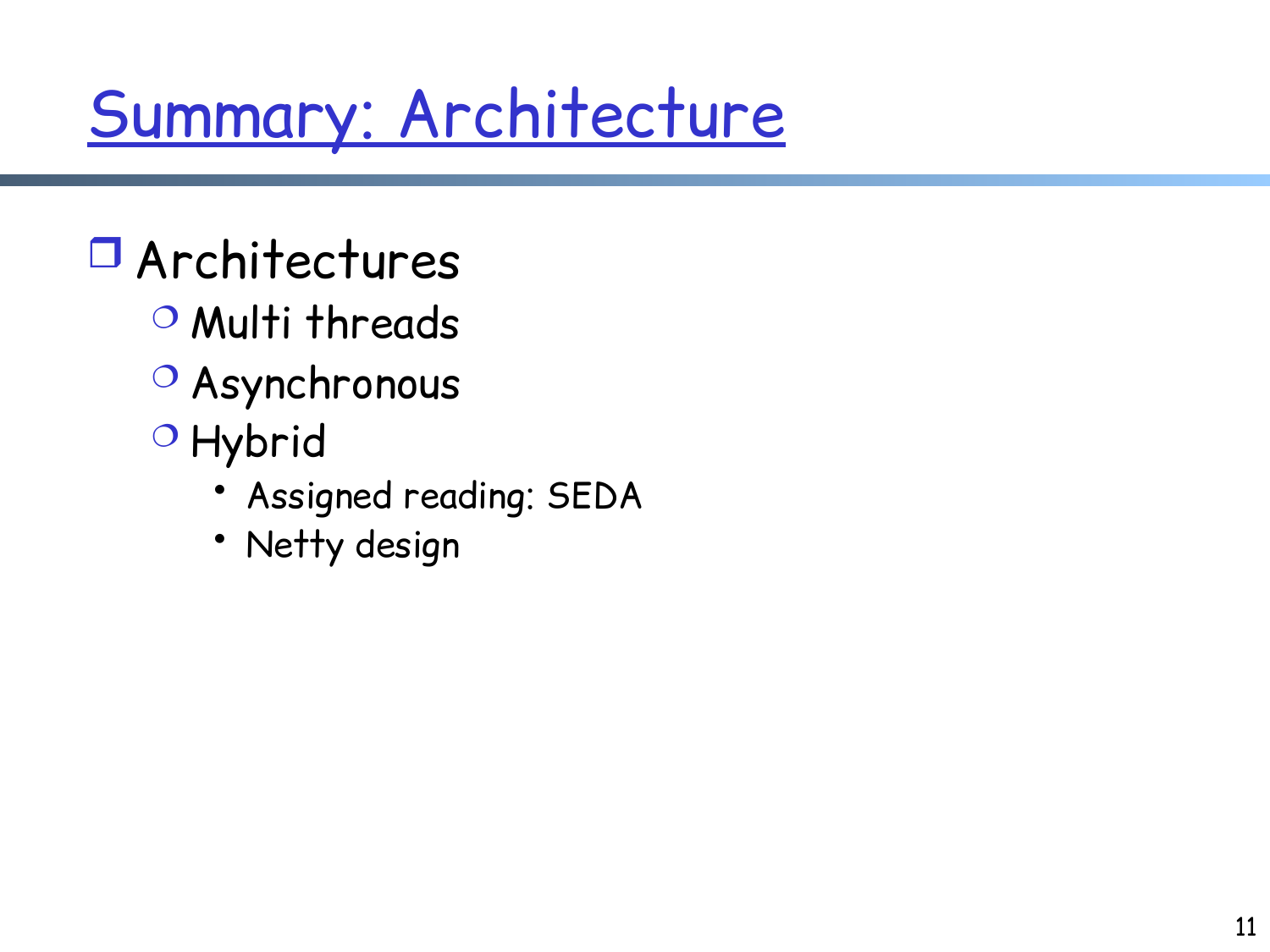

# Summary: Architecture
Architectures
Multi threads
Asynchronous
Hybrid
Assigned reading: SEDA
Netty design

11